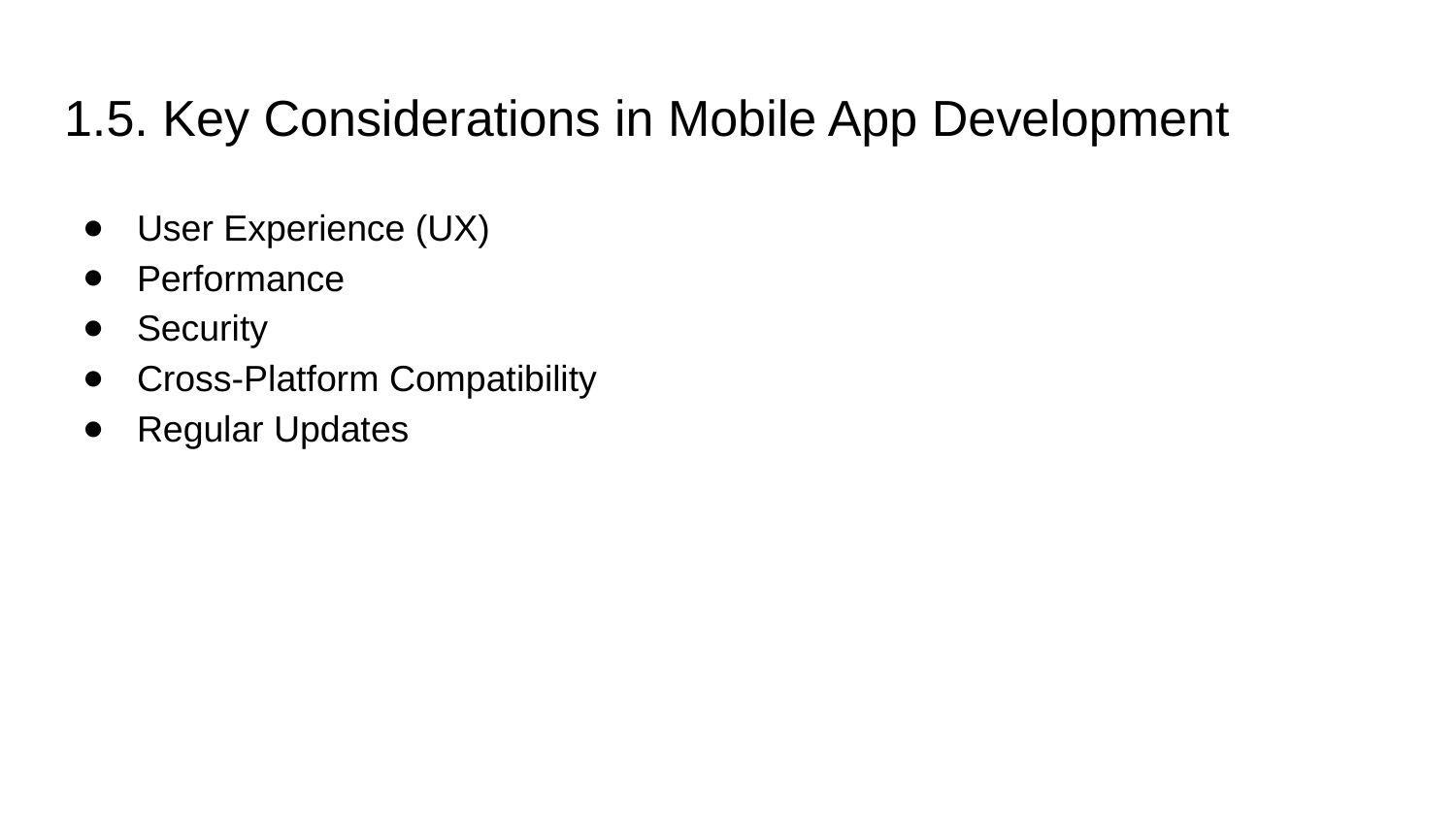

# 1.5. Key Considerations in Mobile App Development
User Experience (UX)
Performance
Security
Cross-Platform Compatibility
Regular Updates